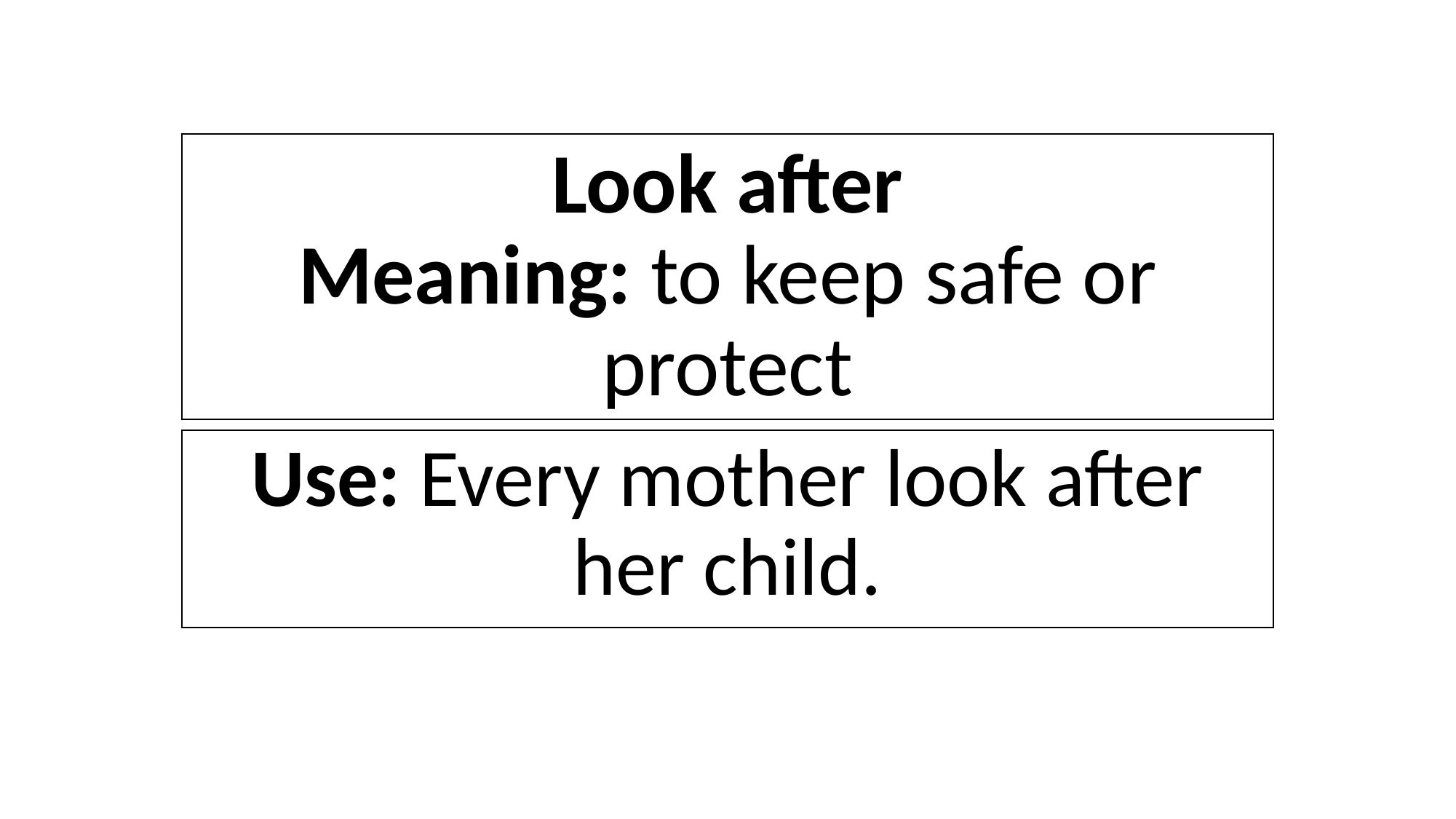

# Look after Meaning: to keep safe or protect
Use: Every mother look after her child.